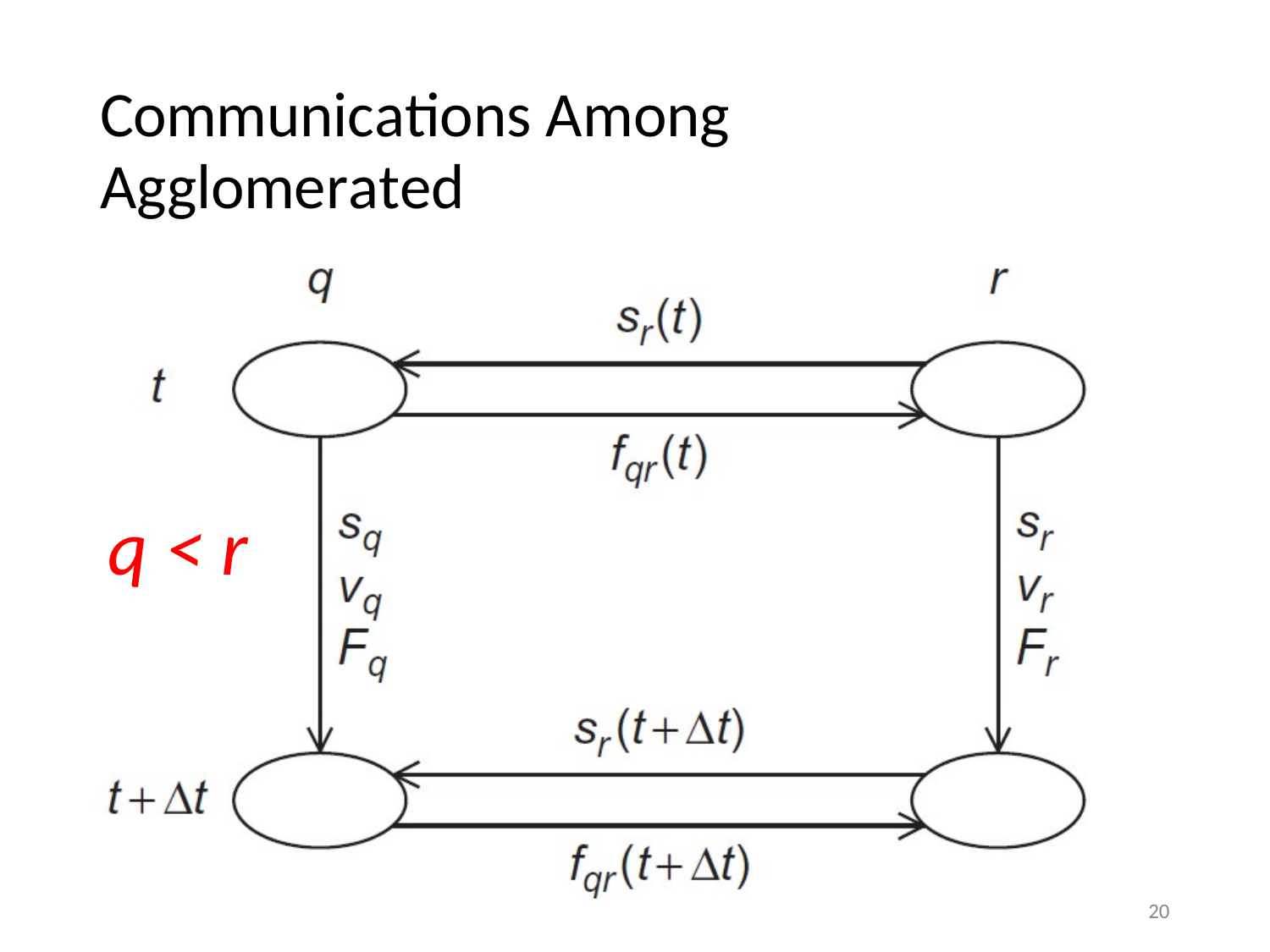

Communications Among Agglomerated
Tasks in the Reduced N-Body Solver

q < r
20